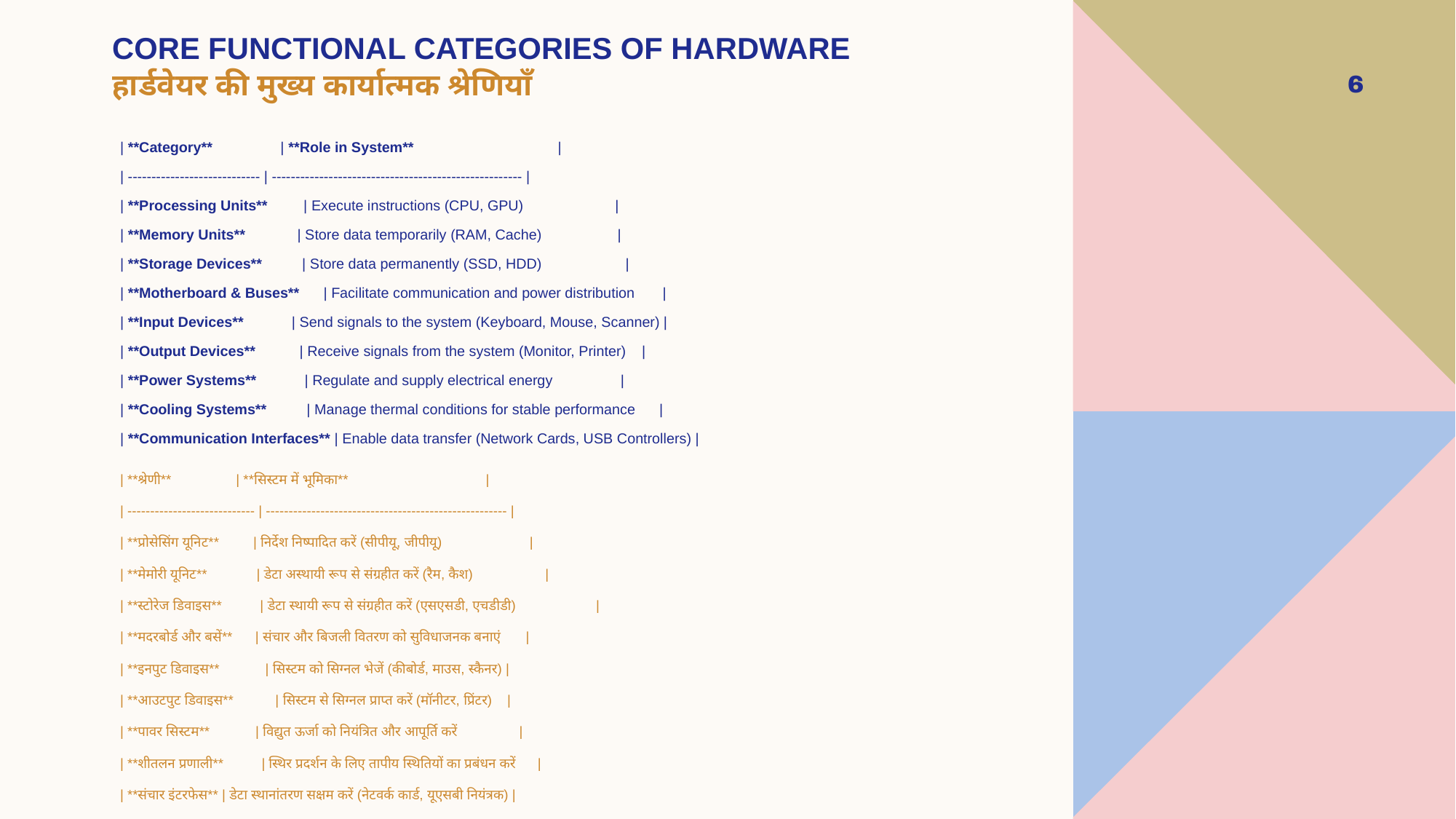

# Core functional categories of hardware हार्डवेयर की मुख्य कार्यात्मक श्रेणियाँ
6
| **Category**                 | **Role in System**                                    |
| ---------------------------- | ----------------------------------------------------- |
| **Processing Units**         | Execute instructions (CPU, GPU)                       |
| **Memory Units**             | Store data temporarily (RAM, Cache)                   |
| **Storage Devices**          | Store data permanently (SSD, HDD)                     |
| **Motherboard & Buses**      | Facilitate communication and power distribution       |
| **Input Devices**            | Send signals to the system (Keyboard, Mouse, Scanner) |
| **Output Devices**           | Receive signals from the system (Monitor, Printer)    |
| **Power Systems**            | Regulate and supply electrical energy                 |
| **Cooling Systems**          | Manage thermal conditions for stable performance      |
| **Communication Interfaces** | Enable data transfer (Network Cards, USB Controllers) |
| **श्रेणी**                 | **सिस्टम में भूमिका**                                    |
| ---------------------------- | ----------------------------------------------------- |
| **प्रोसेसिंग यूनिट**         | निर्देश निष्पादित करें (सीपीयू, जीपीयू)                       |
| **मेमोरी यूनिट**             | डेटा अस्थायी रूप से संग्रहीत करें (रैम, कैश)                   |
| **स्टोरेज डिवाइस**          | डेटा स्थायी रूप से संग्रहीत करें (एसएसडी, एचडीडी)                     |
| **मदरबोर्ड और बसें**      | संचार और बिजली वितरण को सुविधाजनक बनाएं       |
| **इनपुट डिवाइस**            | सिस्टम को सिग्नल भेजें (कीबोर्ड, माउस, स्कैनर) |
| **आउटपुट डिवाइस**           | सिस्टम से सिग्नल प्राप्त करें (मॉनीटर, प्रिंटर)    |
| **पावर सिस्टम**            | विद्युत ऊर्जा को नियंत्रित और आपूर्ति करें                 |
| **शीतलन प्रणाली**          | स्थिर प्रदर्शन के लिए तापीय स्थितियों का प्रबंधन करें      |
| **संचार इंटरफेस** | डेटा स्थानांतरण सक्षम करें (नेटवर्क कार्ड, यूएसबी नियंत्रक) |